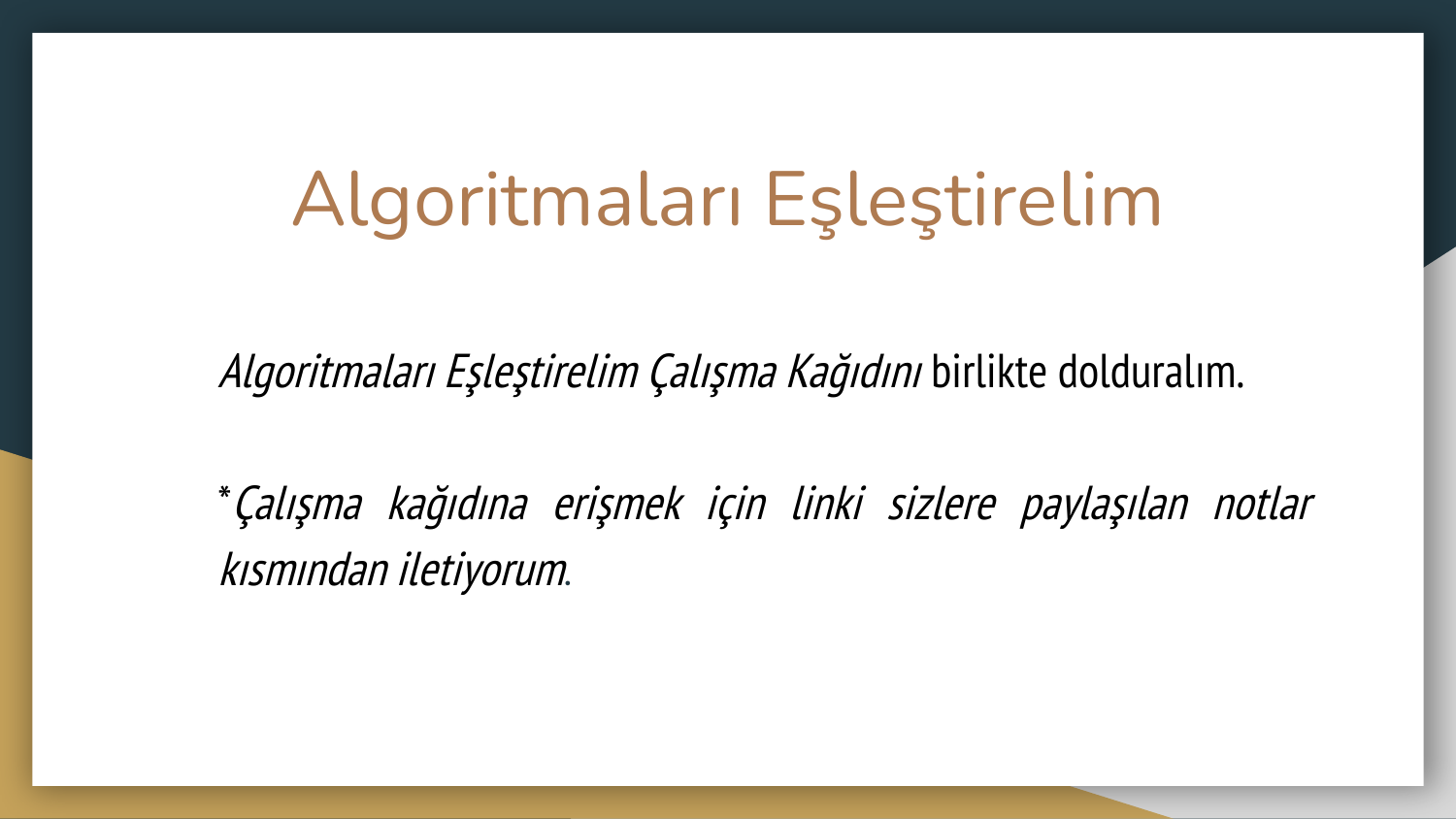

# Algoritmaları Eşleştirelim

Algoritmaları Eşleştirelim Çalışma Kağıdını birlikte dolduralım.

*Çalışma kağıdına erişmek için linki sizlere paylaşılan notlar kısmından iletiyorum.